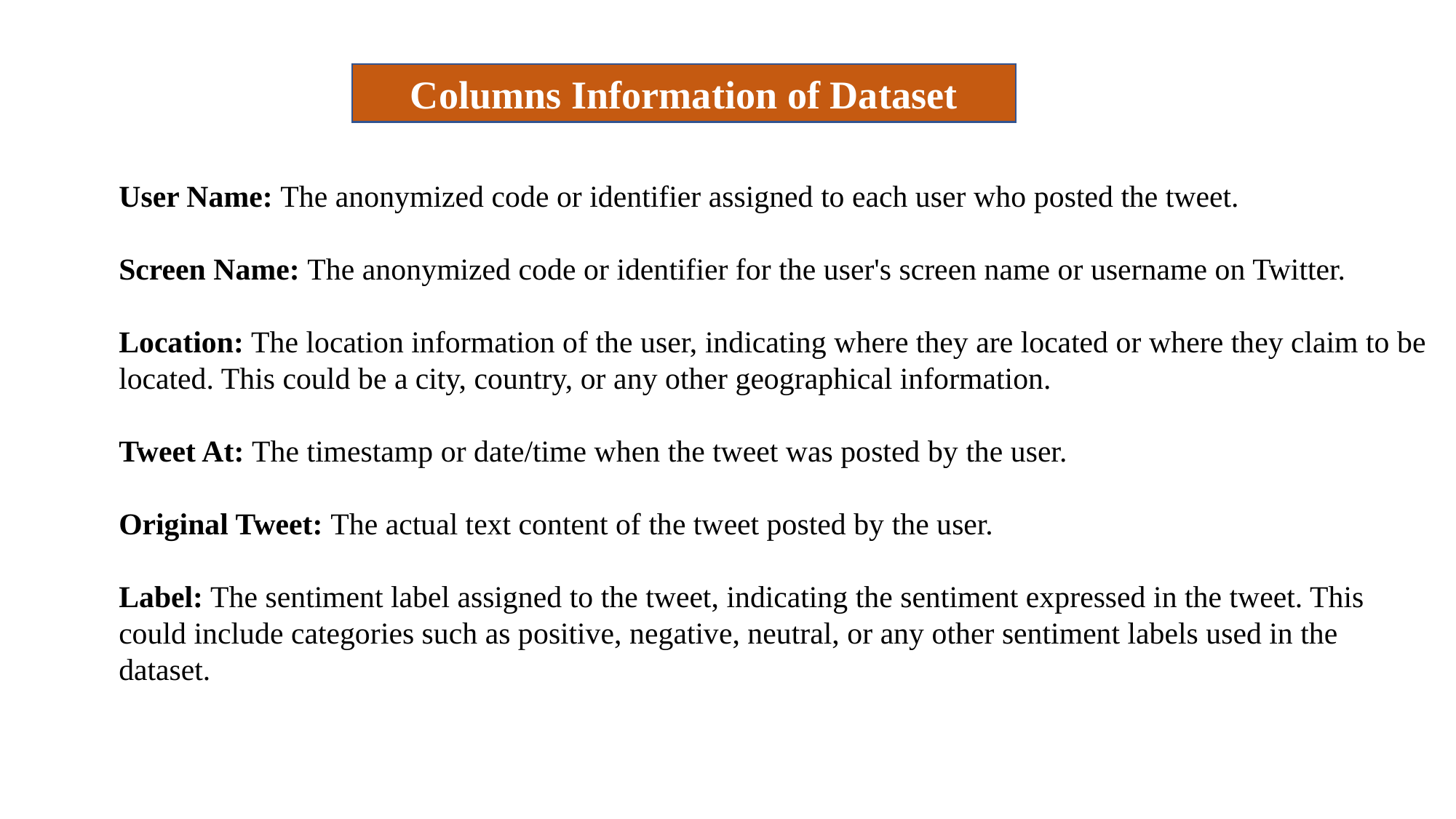

Columns Information of Dataset
User Name: The anonymized code or identifier assigned to each user who posted the tweet.

Screen Name: The anonymized code or identifier for the user's screen name or username on Twitter.

Location: The location information of the user, indicating where they are located or where they claim to be located. This could be a city, country, or any other geographical information.

Tweet At: The timestamp or date/time when the tweet was posted by the user.

Original Tweet: The actual text content of the tweet posted by the user.

Label: The sentiment label assigned to the tweet, indicating the sentiment expressed in the tweet. This could include categories such as positive, negative, neutral, or any other sentiment labels used in the dataset.